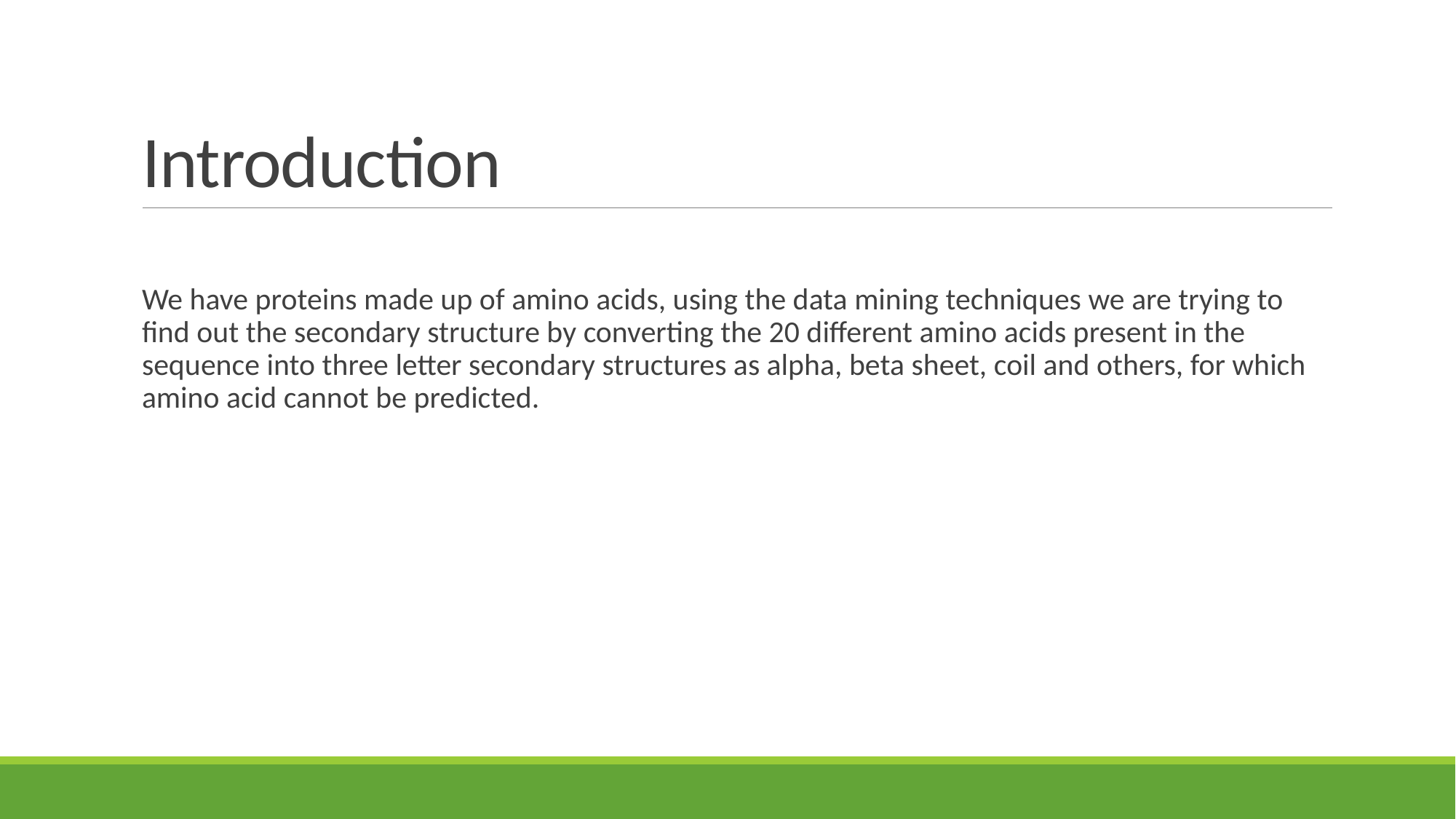

# Introduction

We have proteins made up of amino acids, using the data mining techniques we are trying to find out the secondary structure by converting the 20 different amino acids present in the sequence into three letter secondary structures as alpha, beta sheet, coil and others, for which amino acid cannot be predicted.